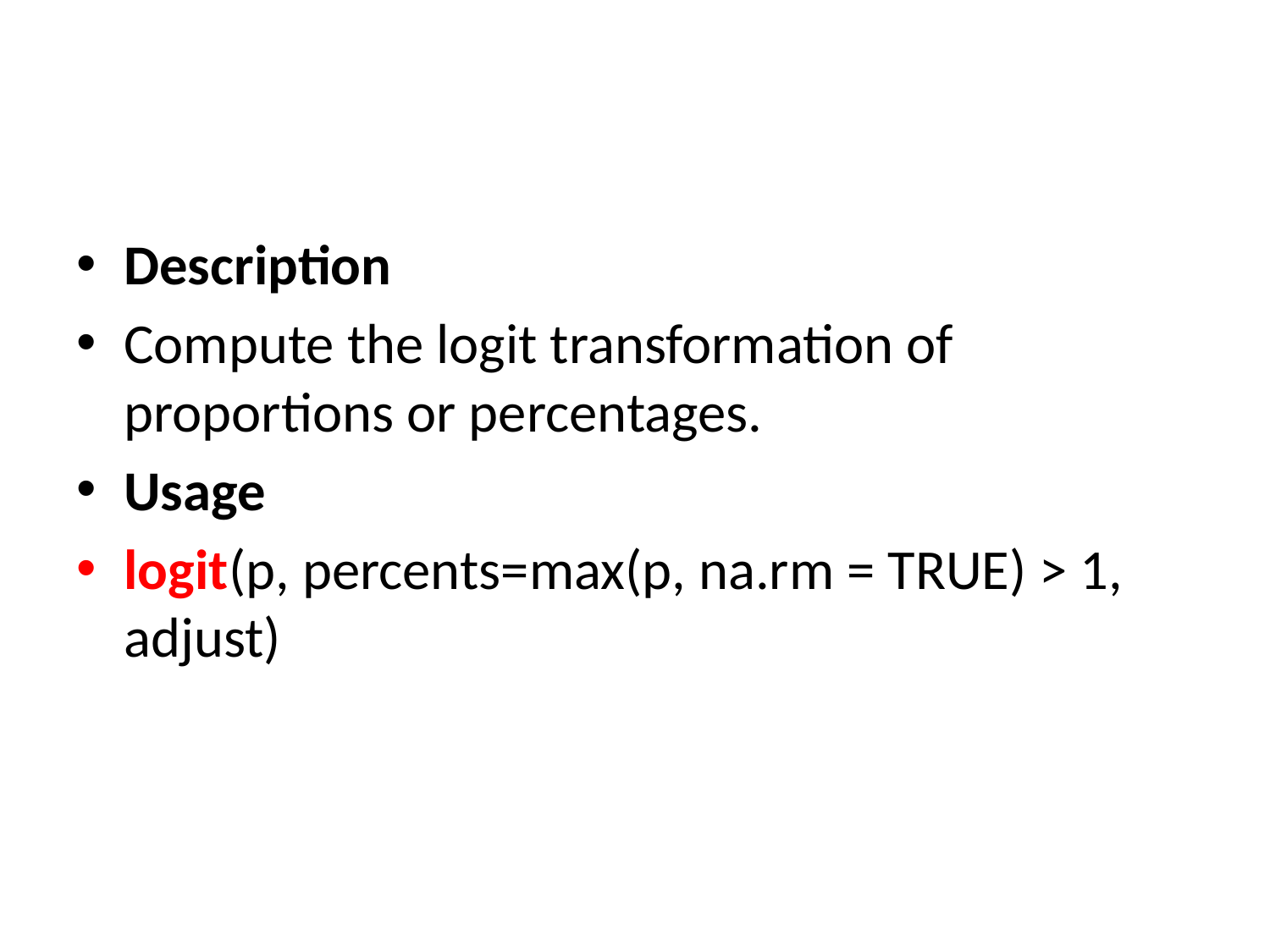

#
Description
Compute the logit transformation of proportions or percentages.
Usage
logit(p, percents=max(p, na.rm = TRUE) > 1, adjust)